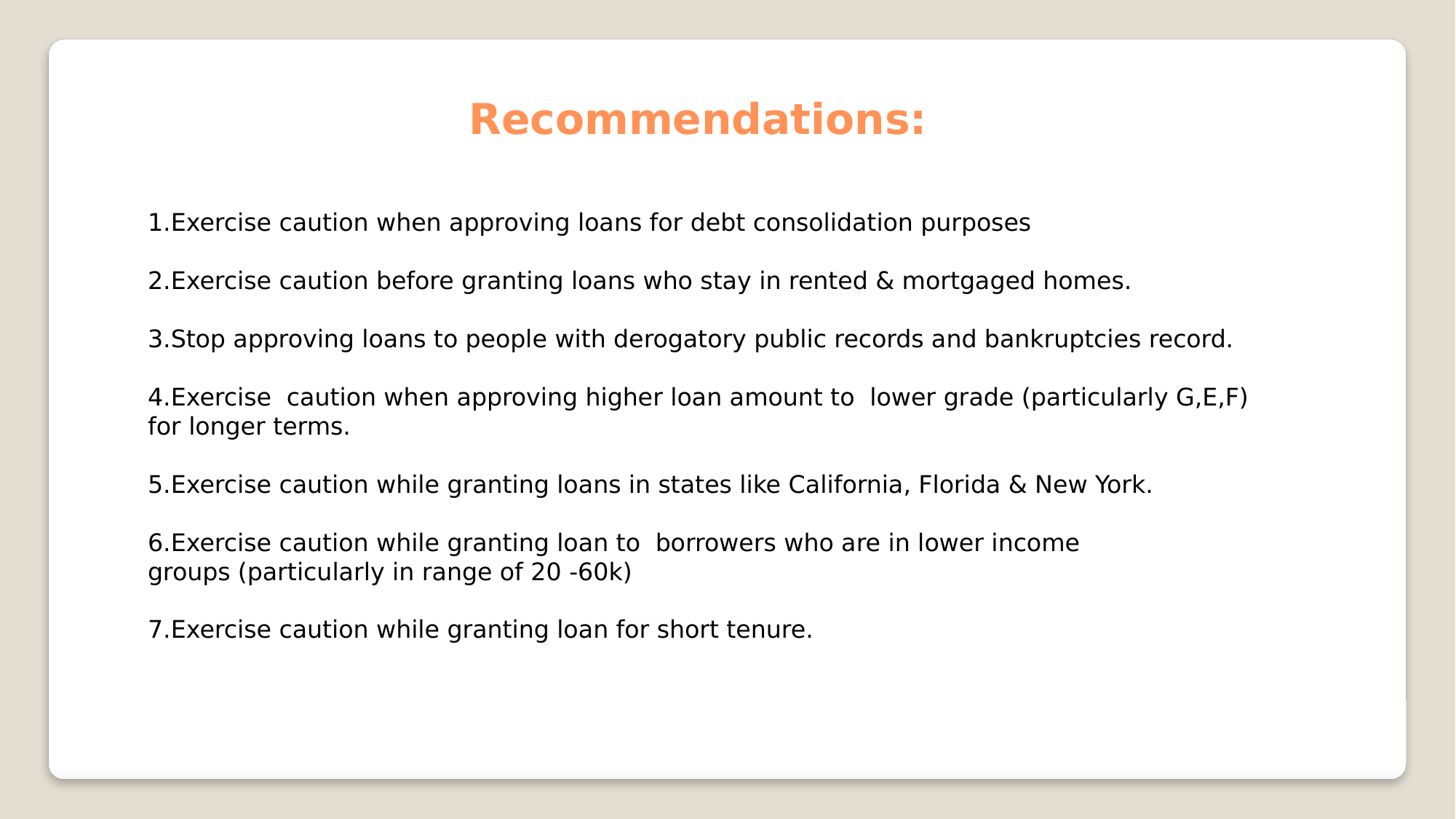

Recommendations:
Exercise caution when approving loans for debt consolidation purposes

Exercise caution before granting loans who stay in rented & mortgaged homes.

Stop approving loans to people with derogatory public records and bankruptcies record.

Exercise  caution when approving higher loan amount to  lower grade (particularly G,E,F) for longer terms.

Exercise caution while granting loans in states like California, Florida & New York.

Exercise caution while granting loan to  borrowers who are in lower income groups (particularly in range of 20 -60k)

Exercise caution while granting loan for short tenure.